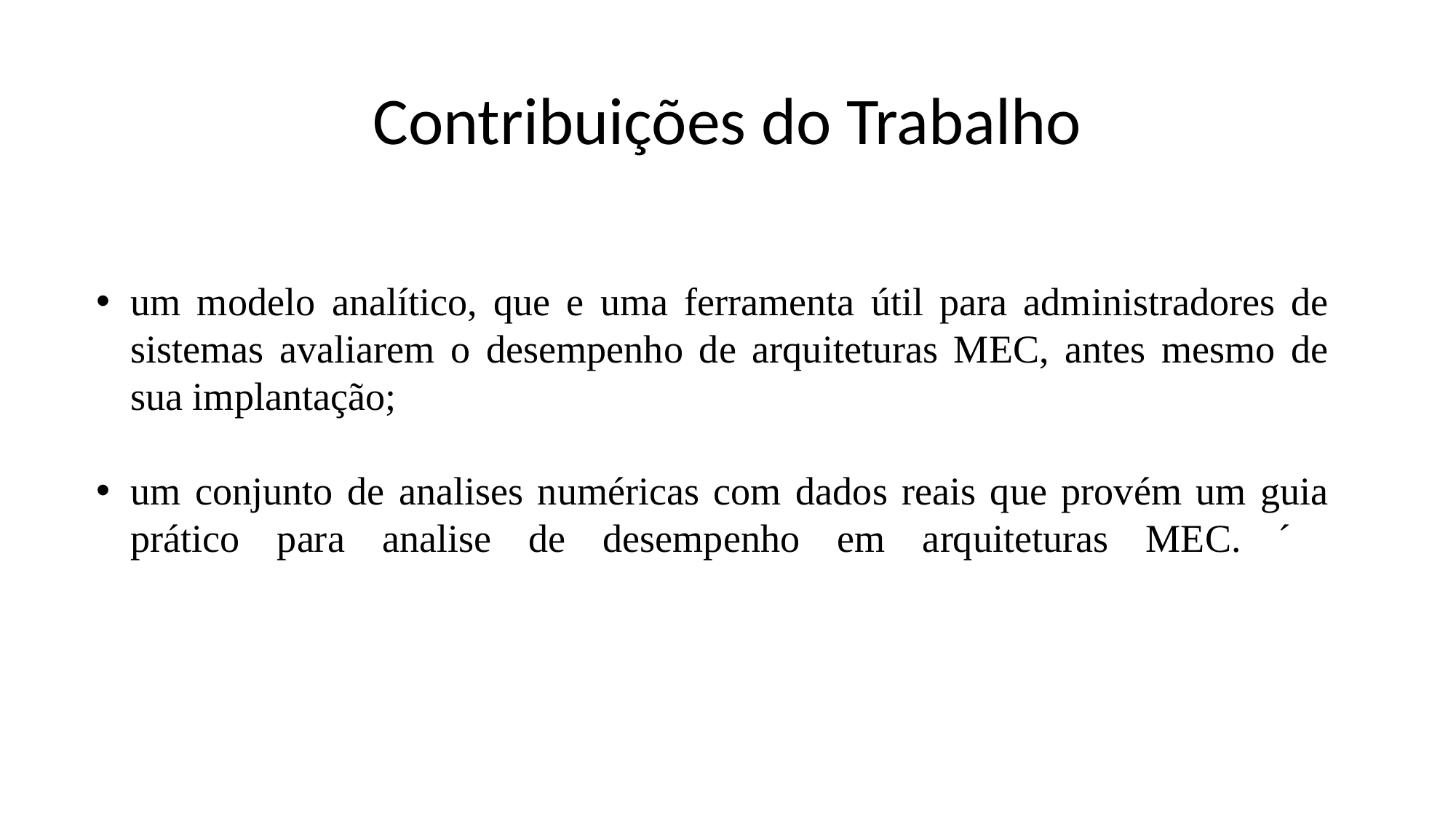

# Contribuições do Trabalho
um modelo analítico, que e uma ferramenta útil para administradores de sistemas avaliarem o desempenho de arquiteturas MEC, antes mesmo de sua implantação;

um conjunto de analises numéricas com dados reais que provém um guia prático para analise de desempenho em arquiteturas MEC. ´